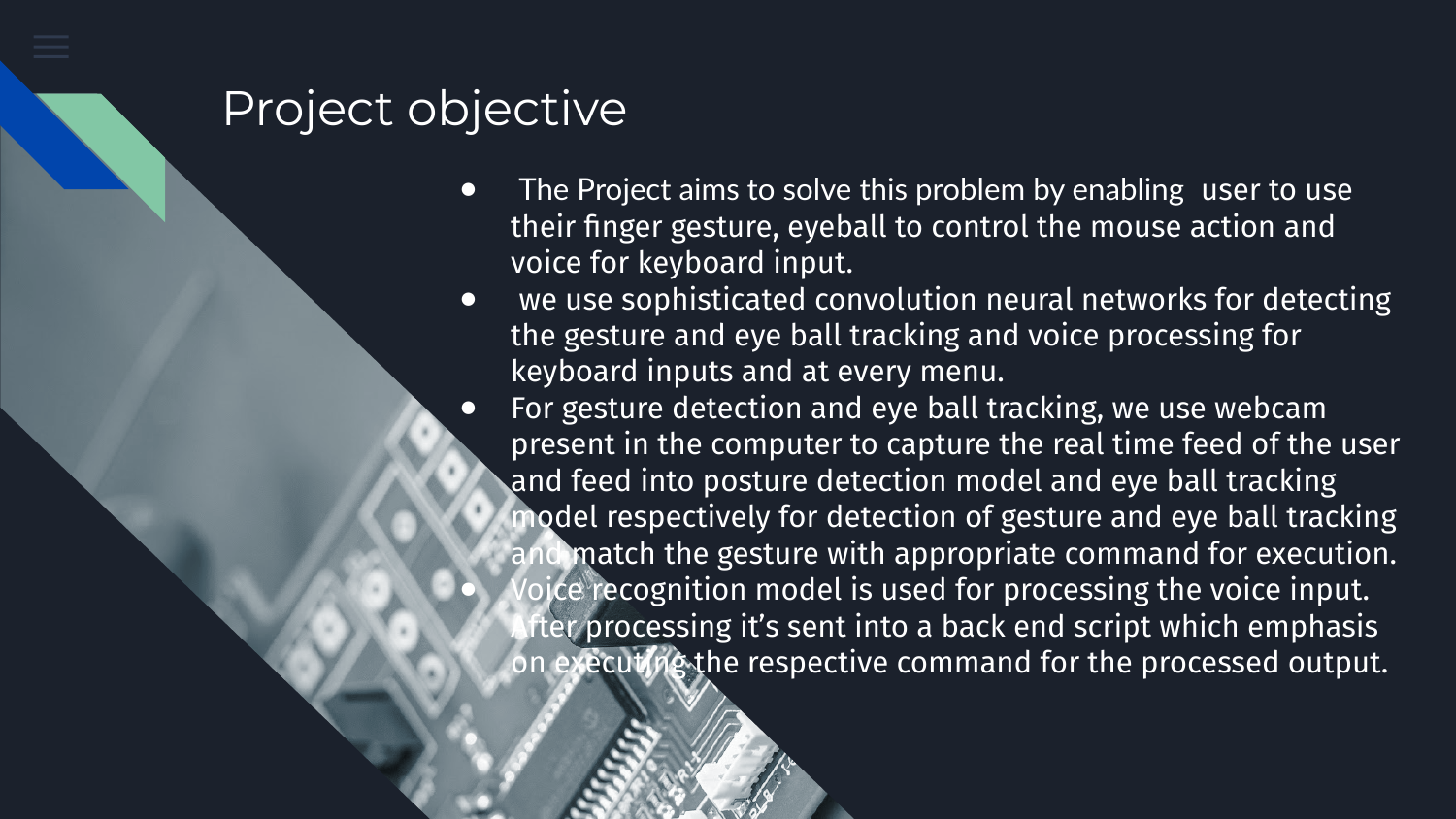

# Project objective
 The Project aims to solve this problem by enabling  user to use their finger gesture, eyeball to control the mouse action and voice for keyboard input.
 we use sophisticated convolution neural networks for detecting the gesture and eye ball tracking and voice processing for keyboard inputs and at every menu.
For gesture detection and eye ball tracking, we use webcam present in the computer to capture the real time feed of the user and feed into posture detection model and eye ball tracking model respectively for detection of gesture and eye ball tracking and match the gesture with appropriate command for execution.
Voice recognition model is used for processing the voice input. After processing it’s sent into a back end script which emphasis on executing the respective command for the processed output.